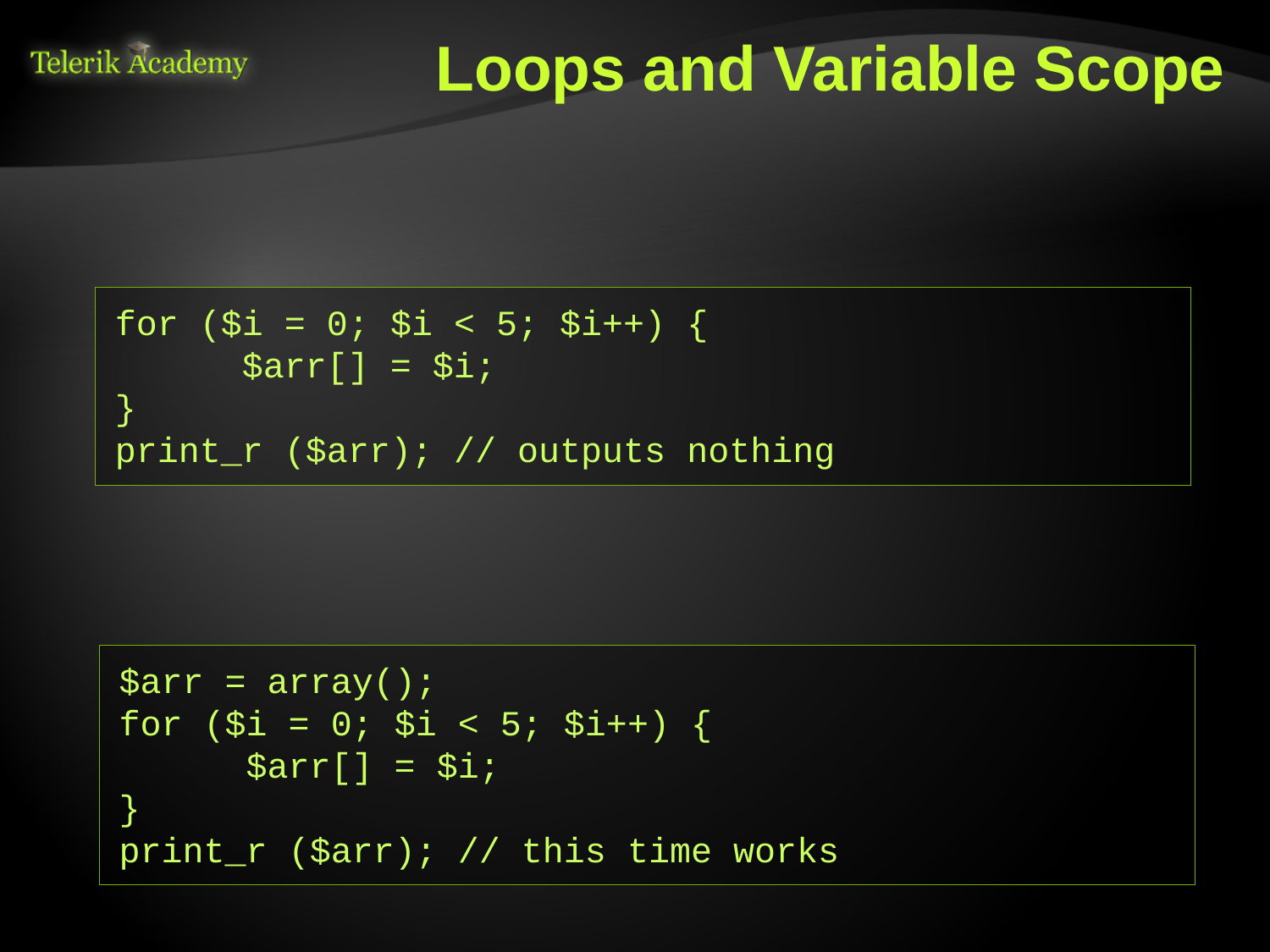

# Loops and Variable Scope
Variables, declared in loops are not accessible after loop is over

In the example you have to declare the array before the loop
for ($i = 0; $i < 5; $i++) {
	$arr[] = $i;
}
print_r ($arr); // outputs nothing
$arr = array();
for ($i = 0; $i < 5; $i++) {
	$arr[] = $i;
}
print_r ($arr); // this time works